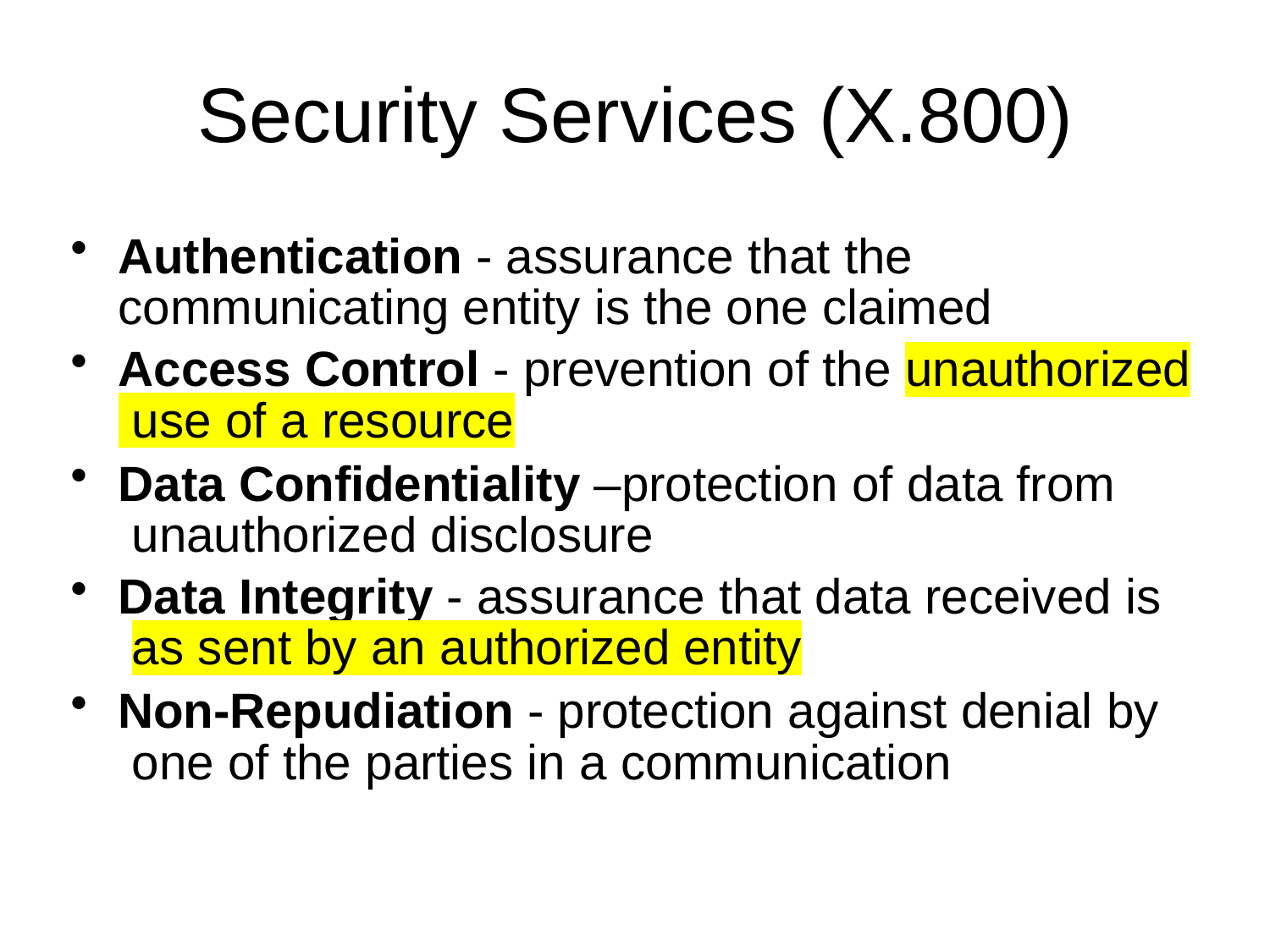

# Security Services (X.800)
Authentication - assurance that the  communicating entity is the one claimed
Access Control - prevention of the unauthorized  use of a resource
Data Confidentiality –protection of data from  unauthorized disclosure
Data Integrity - assurance that data received is  as sent by an authorized entity
Non-Repudiation - protection against denial by  one of the parties in a communication